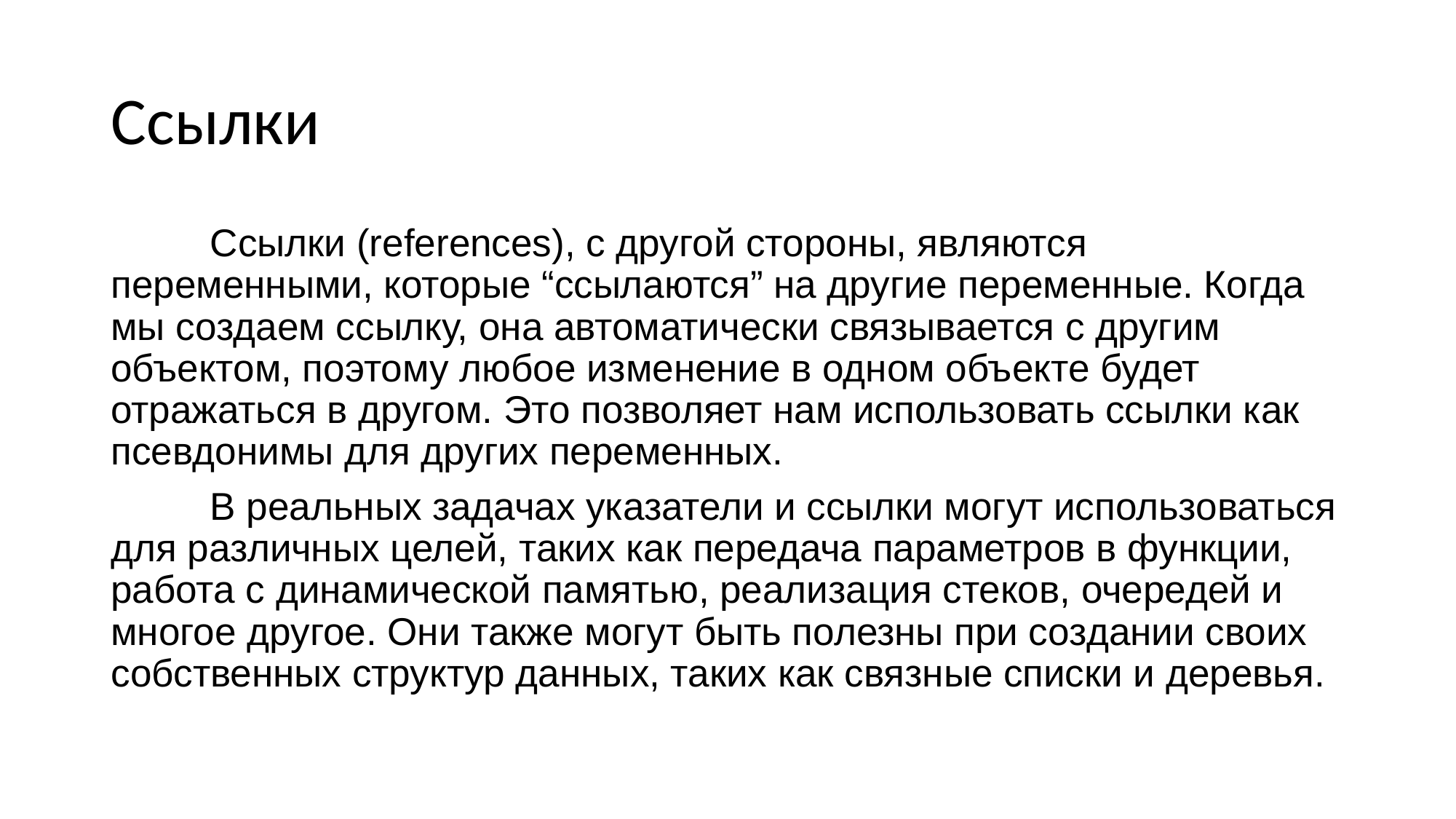

# Ссылки
	Ссылки (references), с другой стороны, являются переменными, которые “ссылаются” на другие переменные. Когда мы создаем ссылку, она автоматически связывается с другим объектом, поэтому любое изменение в одном объекте будет отражаться в другом. Это позволяет нам использовать ссылки как псевдонимы для других переменных.
	В реальных задачах указатели и ссылки могут использоваться для различных целей, таких как передача параметров в функции, работа с динамической памятью, реализация стеков, очередей и многое другое. Они также могут быть полезны при создании своих собственных структур данных, таких как связные списки и деревья.